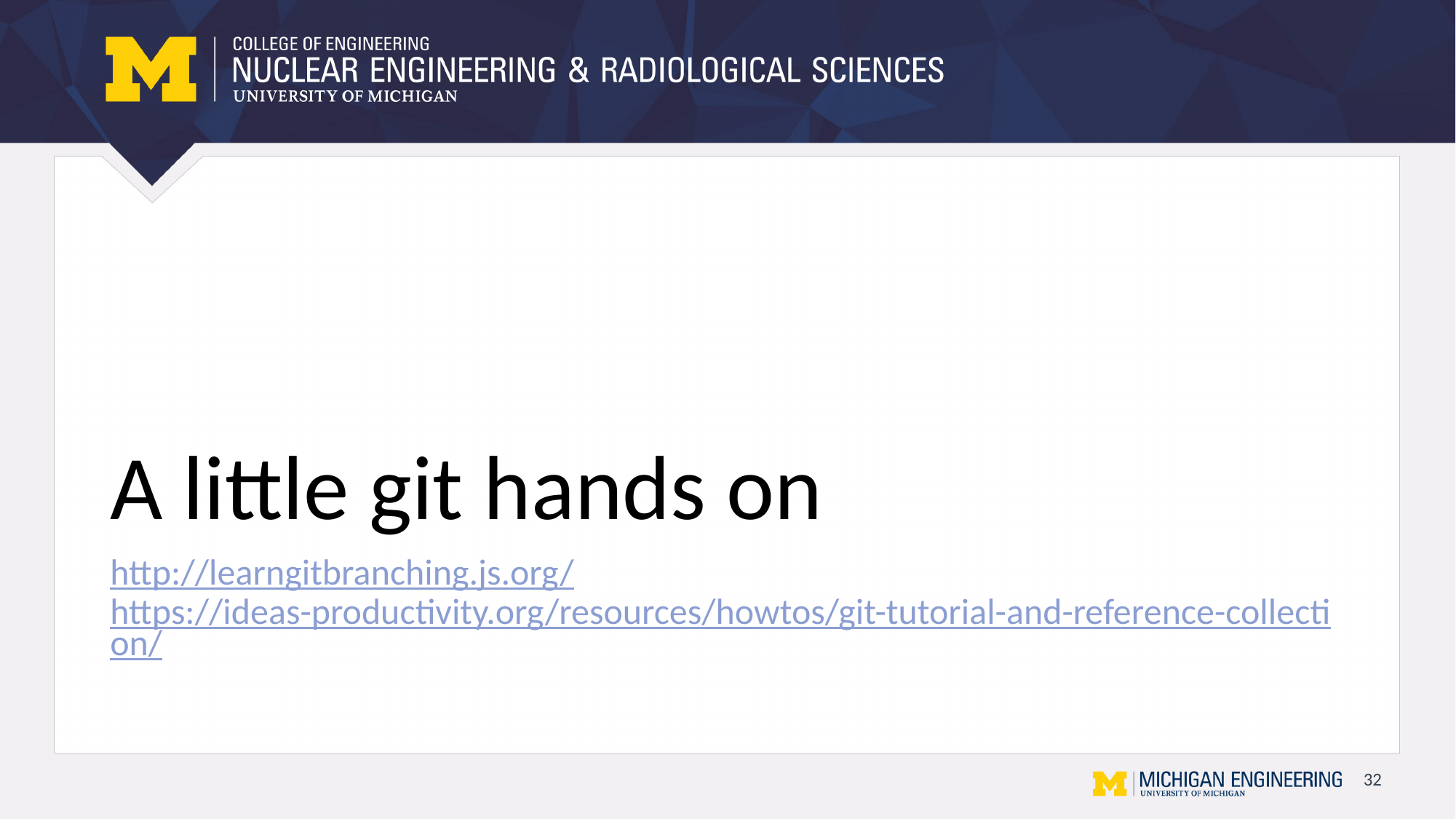

# A little git hands on
http://learngitbranching.js.org/
https://ideas-productivity.org/resources/howtos/git-tutorial-and-reference-collection/